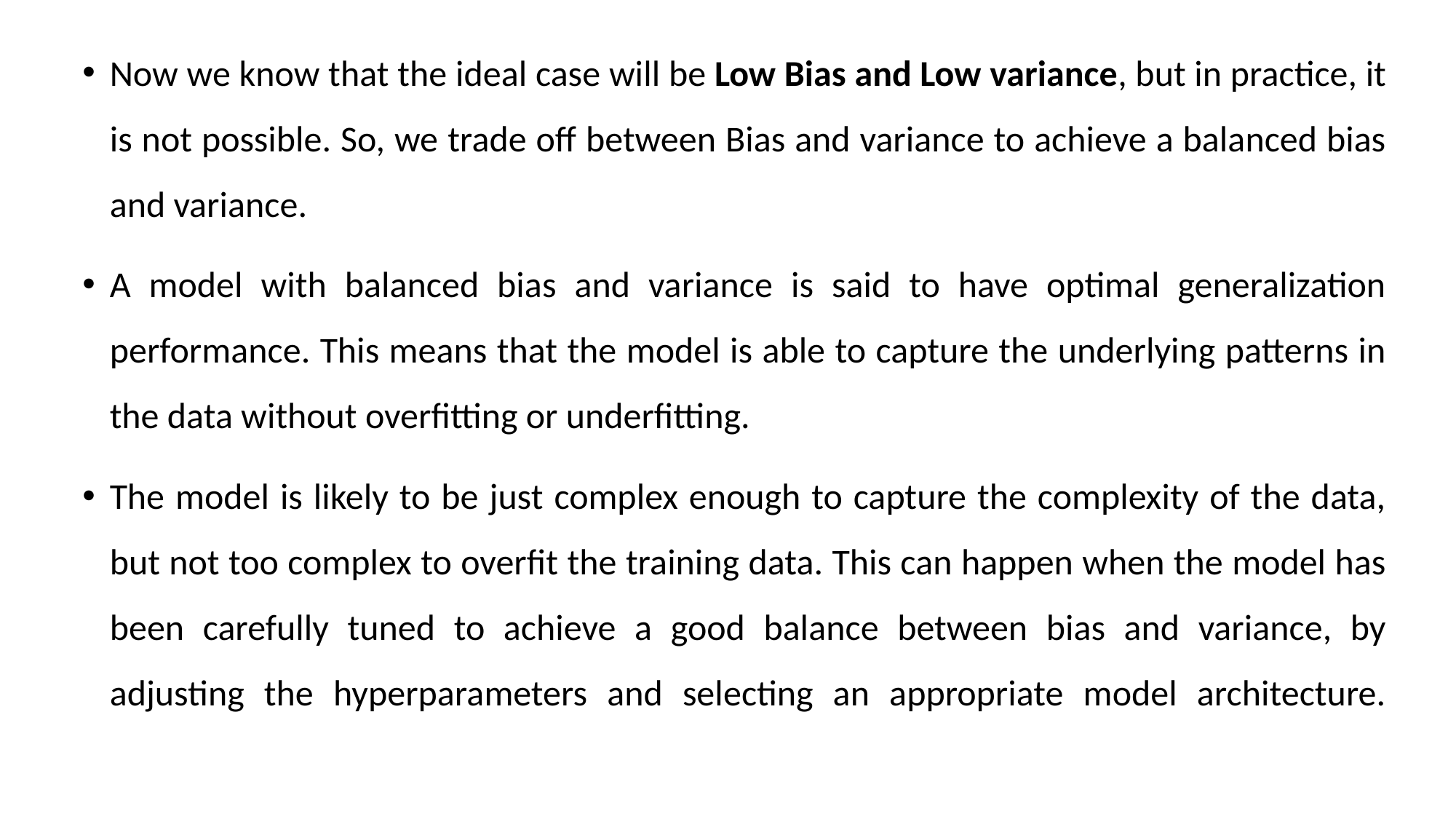

Now we know that the ideal case will be Low Bias and Low variance, but in practice, it is not possible. So, we trade off between Bias and variance to achieve a balanced bias and variance.
A model with balanced bias and variance is said to have optimal generalization performance. This means that the model is able to capture the underlying patterns in the data without overfitting or underfitting.
The model is likely to be just complex enough to capture the complexity of the data, but not too complex to overfit the training data. This can happen when the model has been carefully tuned to achieve a good balance between bias and variance, by adjusting the hyperparameters and selecting an appropriate model architecture.